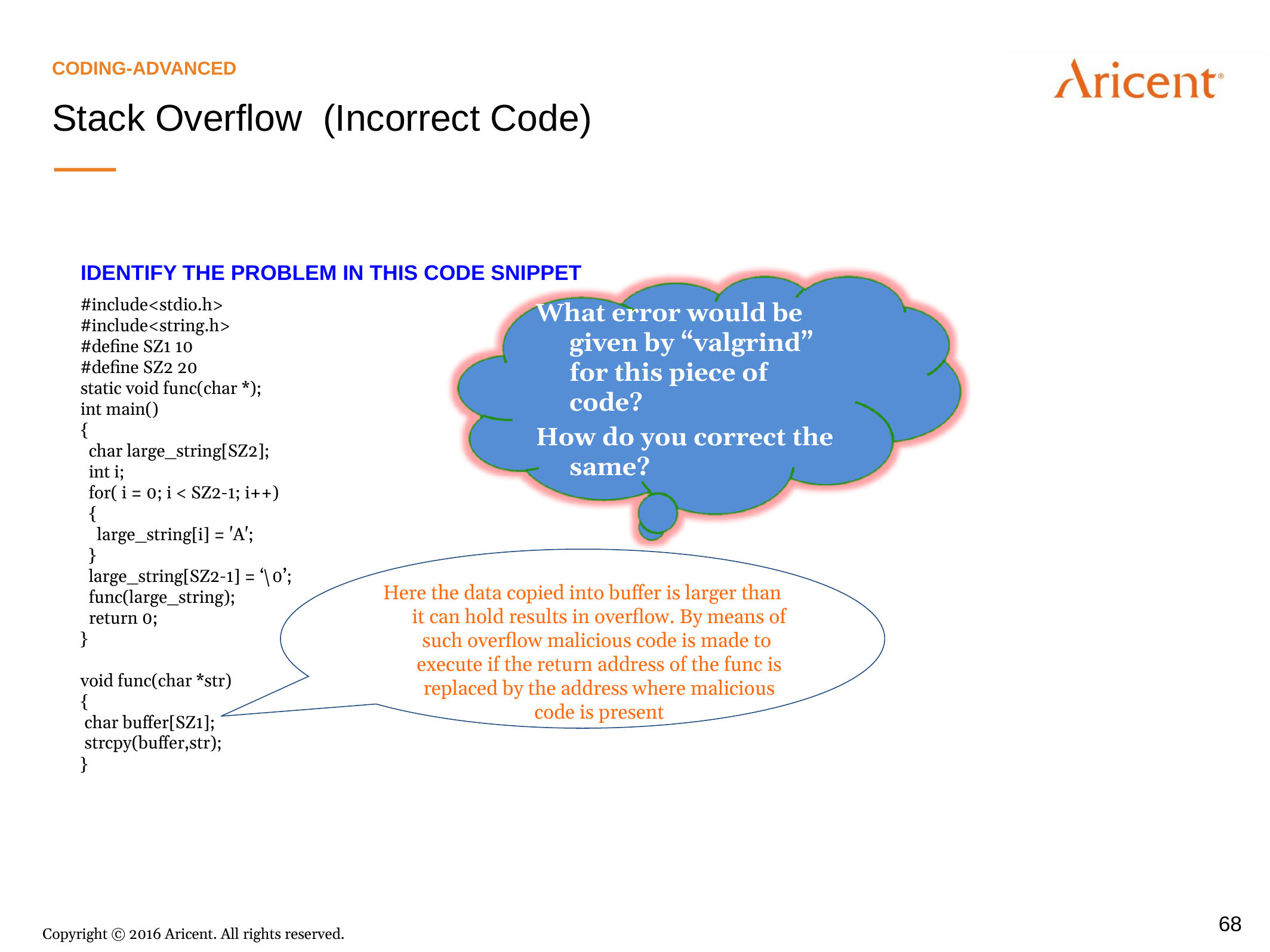

Coding-Advanced
Stack Overflow  (Incorrect Code)
Identify the problem in this code snippet
What error would be given by “valgrind” for this piece of code?
How do you correct the same?
#include<stdio.h>
#include<string.h>
#define SZ1 10
#define SZ2 20
static void func(char *);
int main()
{
  char large_string[SZ2];
  int i;
  for( i = 0; i < SZ2-1; i++)
  {
    large_string[i] = 'A';
  }
  large_string[SZ2-1] = ‘\0’;
  func(large_string);
  return 0;
}

void func(char *str)
{
 char buffer[SZ1];
 strcpy(buffer,str);
}
Here the data copied into buffer is larger than it can hold results in overflow. By means of such overflow malicious code is made to  execute if the return address of the func is replaced by the address where malicious code is present